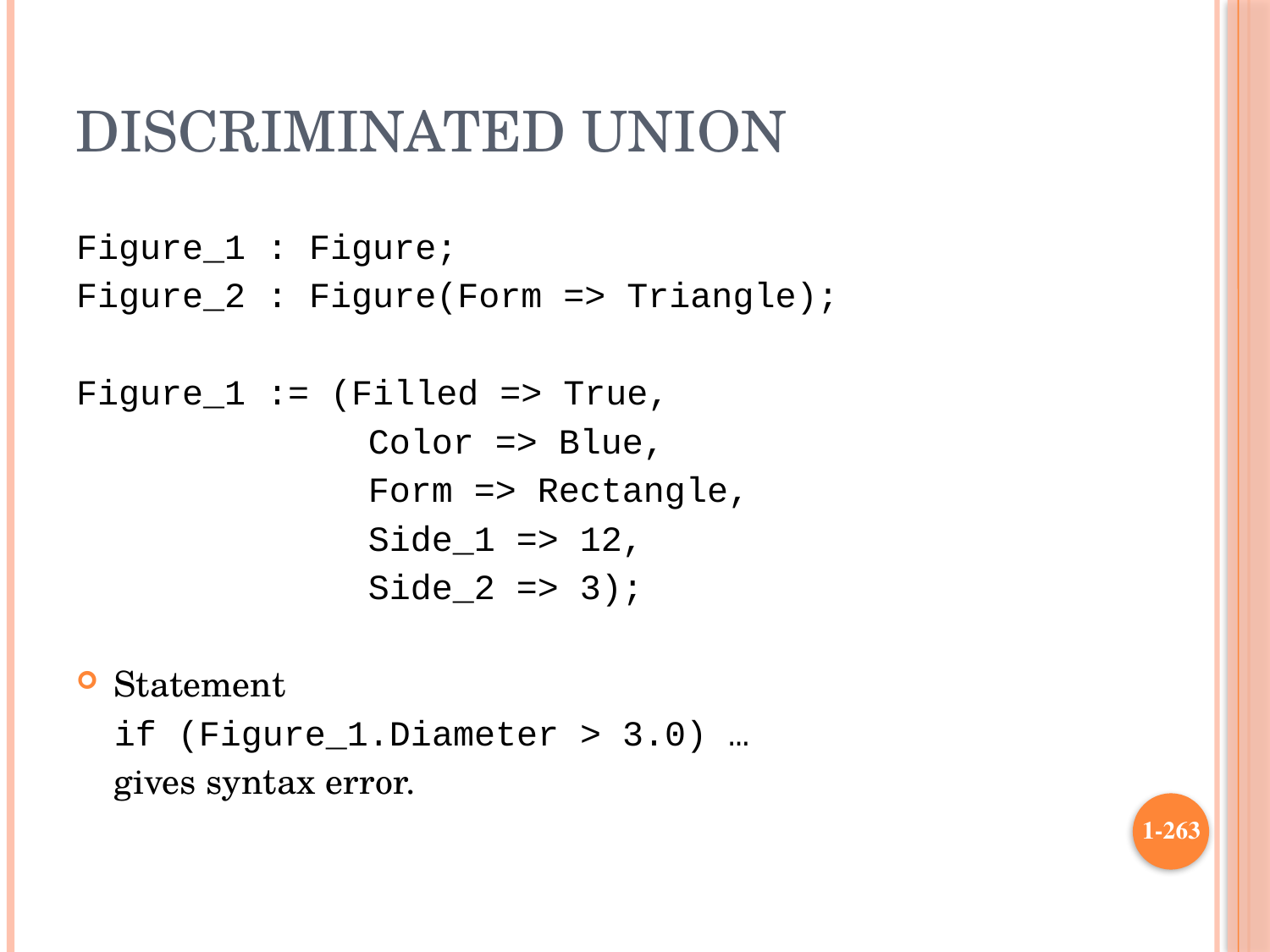

# Discriminated Union
Figure_1 : Figure;
Figure_2 : Figure(Form => Triangle);

Figure_1 := (Filled => True,
			Color => Blue,
			Form => Rectangle,
			Side_1 => 12,
			Side_2 => 3);

Statement
	if (Figure_1.Diameter > 3.0) …
	gives syntax error.

1-263